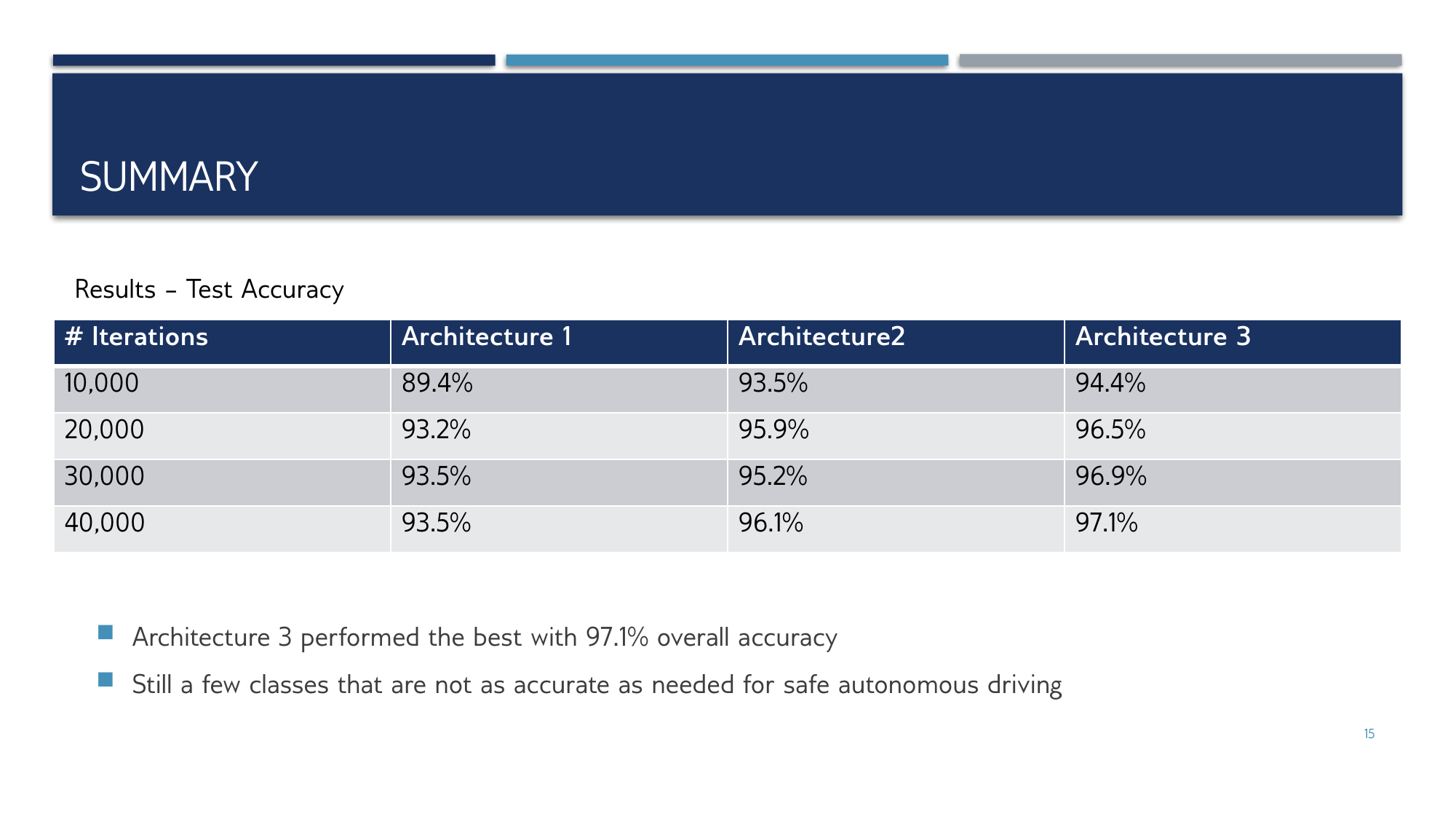

# SUMMARY
Results – Test Accuracy
| # Iterations | Architecture 1 | Architecture2 | Architecture 3 |
| --- | --- | --- | --- |
| 10,000 | 89.4% | 93.5% | 94.4% |
| 20,000 | 93.2% | 95.9% | 96.5% |
| 30,000 | 93.5% | 95.2% | 96.9% |
| 40,000 | 93.5% | 96.1% | 97.1% |
Architecture 3 performed the best with 97.1% overall accuracy
Still a few classes that are not as accurate as needed for safe autonomous driving

15